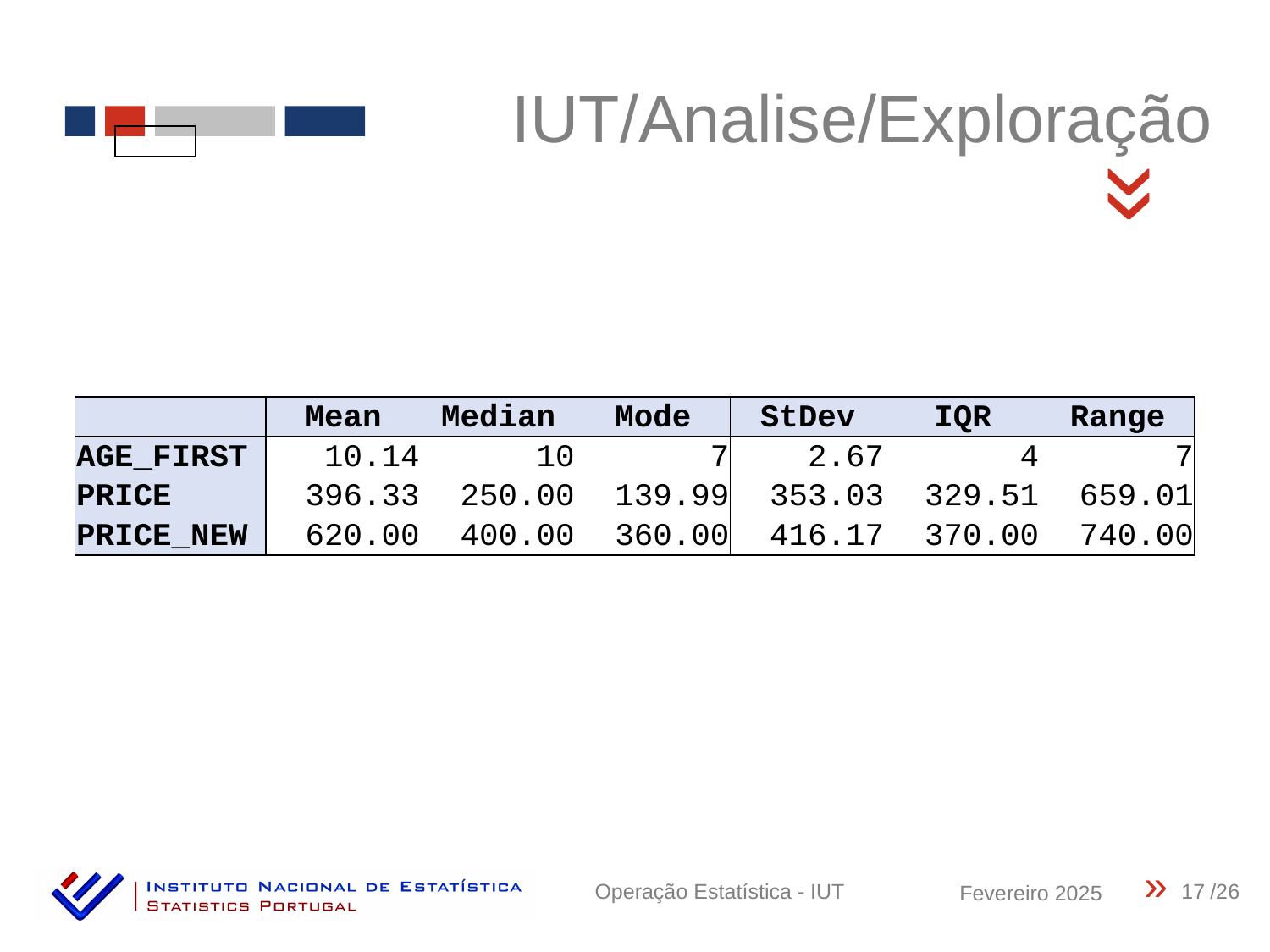

IUT/Analise/Exploração
«
|  | Mean | Median | Mode | StDev | IQR | Range |
| --- | --- | --- | --- | --- | --- | --- |
| AGE\_FIRST | 10.14 | 10 | 7 | 2.67 | 4 | 7 |
| PRICE | 396.33 | 250.00 | 139.99 | 353.03 | 329.51 | 659.01 |
| PRICE\_NEW | 620.00 | 400.00 | 360.00 | 416.17 | 370.00 | 740.00 |
17